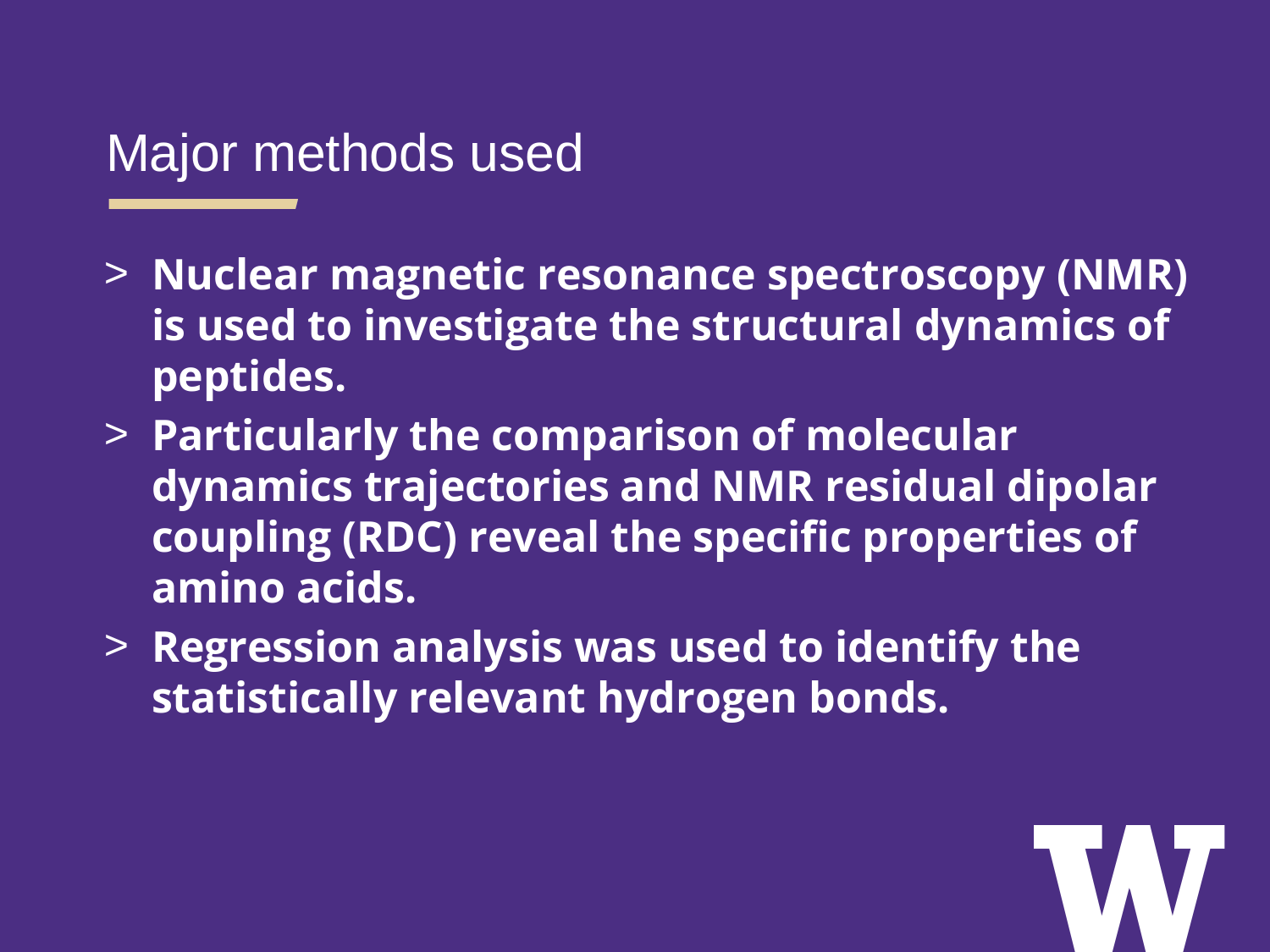

Major methods used
Nuclear magnetic resonance spectroscopy (NMR) is used to investigate the structural dynamics of peptides.
Particularly the comparison of molecular dynamics trajectories and NMR residual dipolar coupling (RDC) reveal the specific properties of amino acids.
Regression analysis was used to identify the statistically relevant hydrogen bonds.